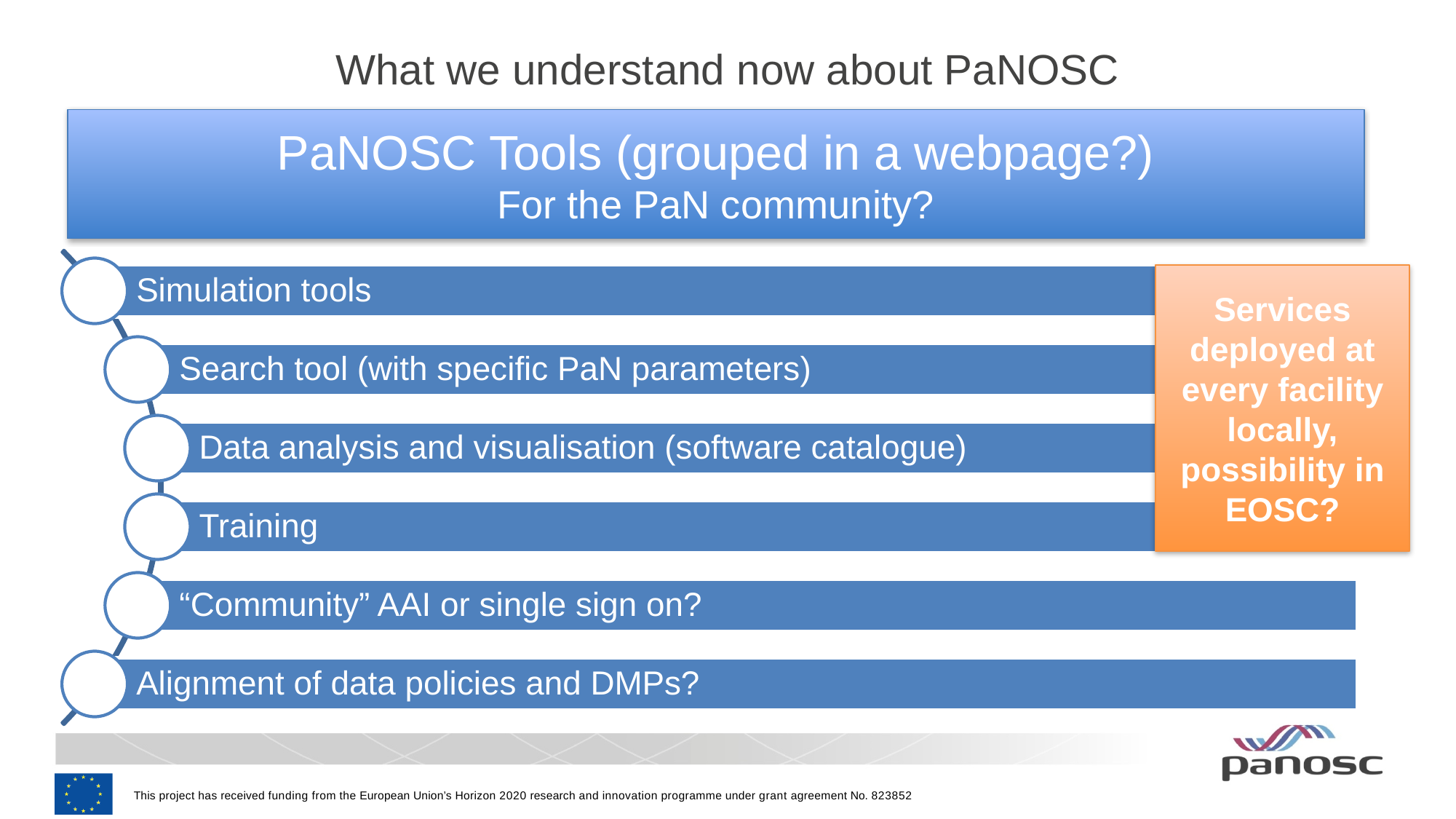

# What we understand now about PaNOSC
PaNOSC Tools (grouped in a webpage?)
For the PaN community?
Simulation tools
Search tool (with specific PaN parameters)
Data analysis and visualisation (software catalogue)
Training
“Community” AAI or single sign on?
Alignment of data policies and DMPs?
Services deployed at every facility locally, possibility in EOSC?